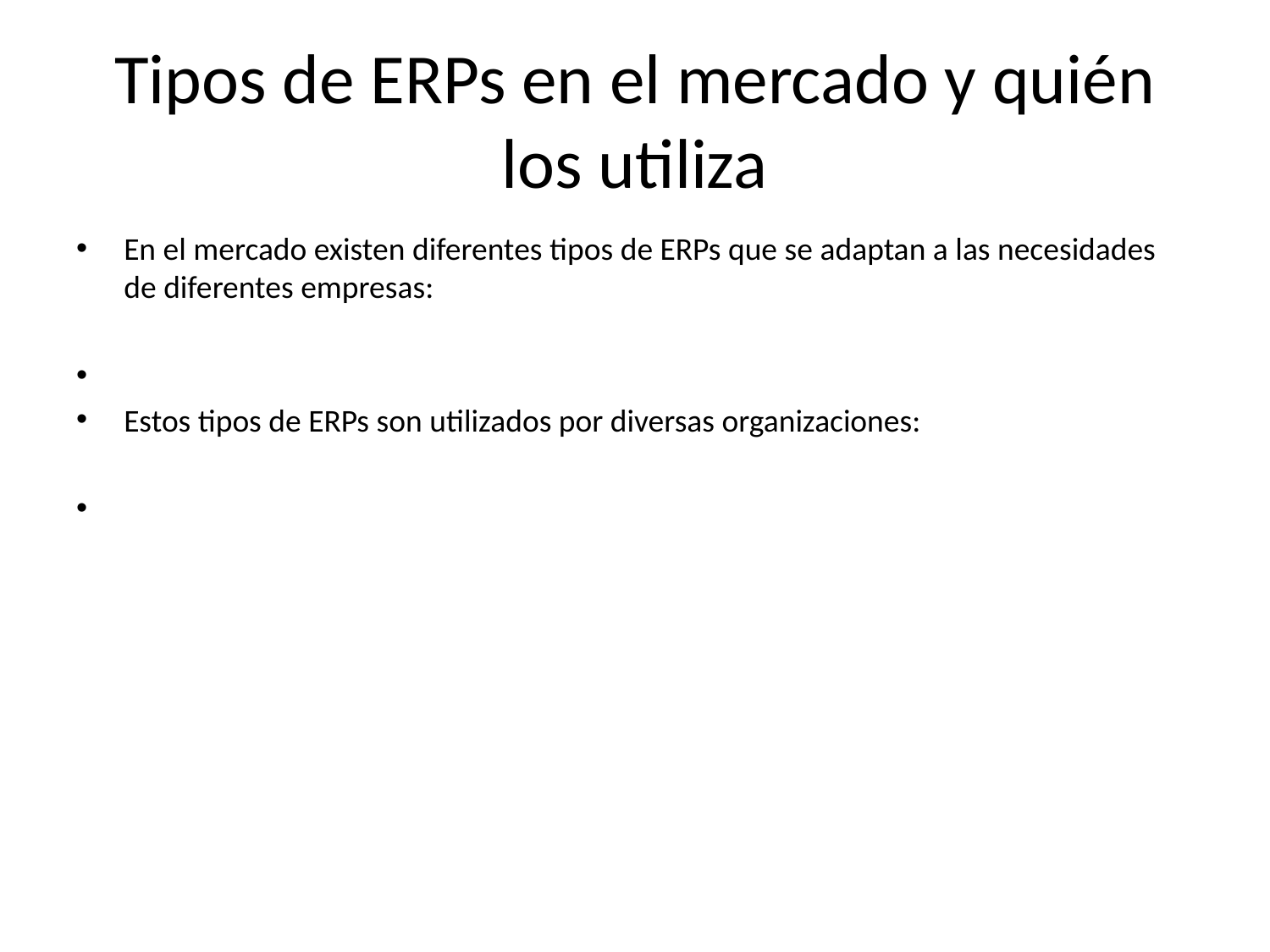

# Tipos de ERPs en el mercado y quién los utiliza
En el mercado existen diferentes tipos de ERPs que se adaptan a las necesidades de diferentes empresas:

Estos tipos de ERPs son utilizados por diversas organizaciones: